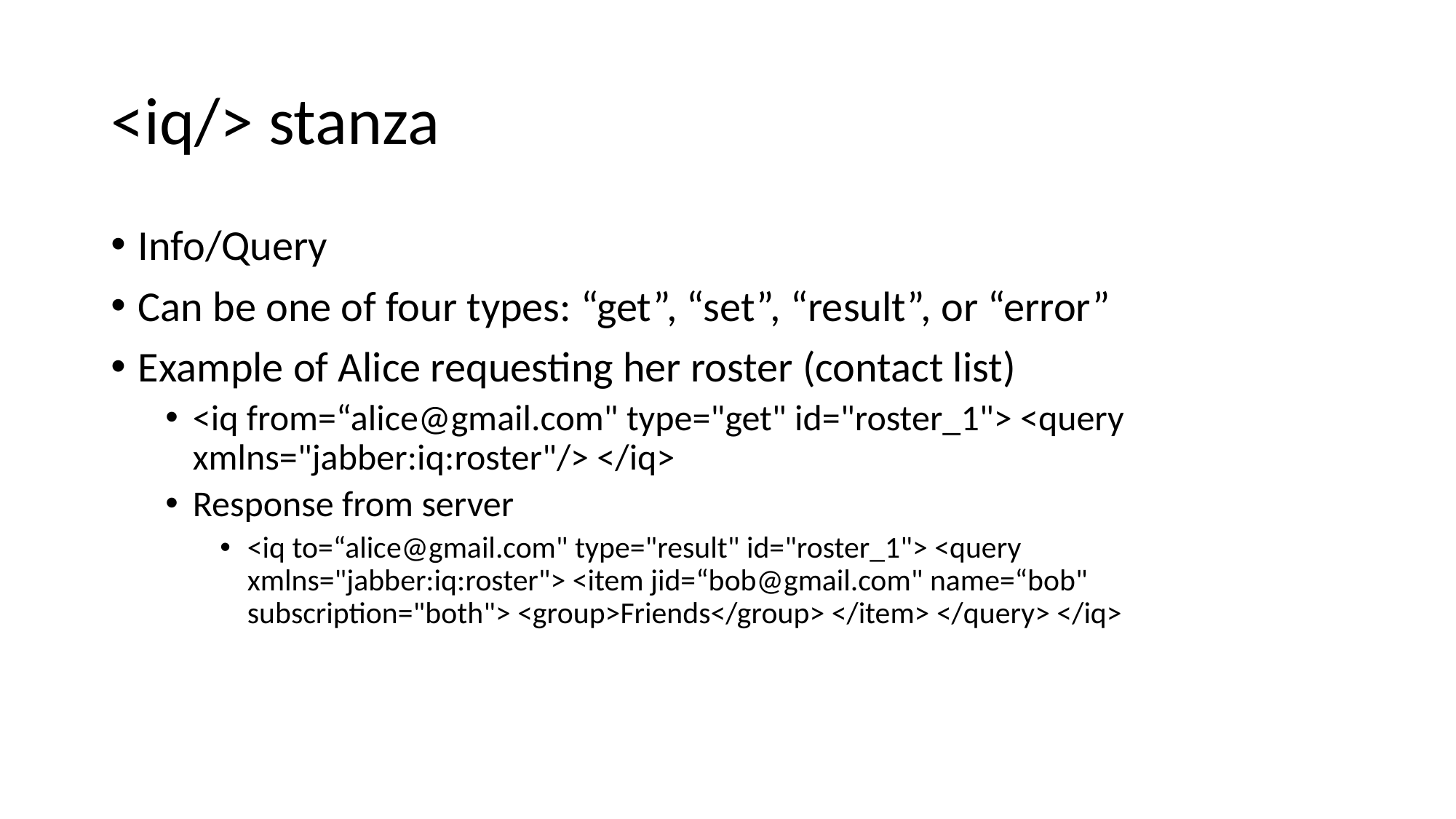

# <iq/> stanza
Info/Query
Can be one of four types: “get”, “set”, “result”, or “error”
Example of Alice requesting her roster (contact list)
<iq from=“alice@gmail.com" type="get" id="roster_1"> <query xmlns="jabber:iq:roster"/> </iq>
Response from server
<iq to=“alice@gmail.com" type="result" id="roster_1"> <query xmlns="jabber:iq:roster"> <item jid=“bob@gmail.com" name=“bob" subscription="both"> <group>Friends</group> </item> </query> </iq>